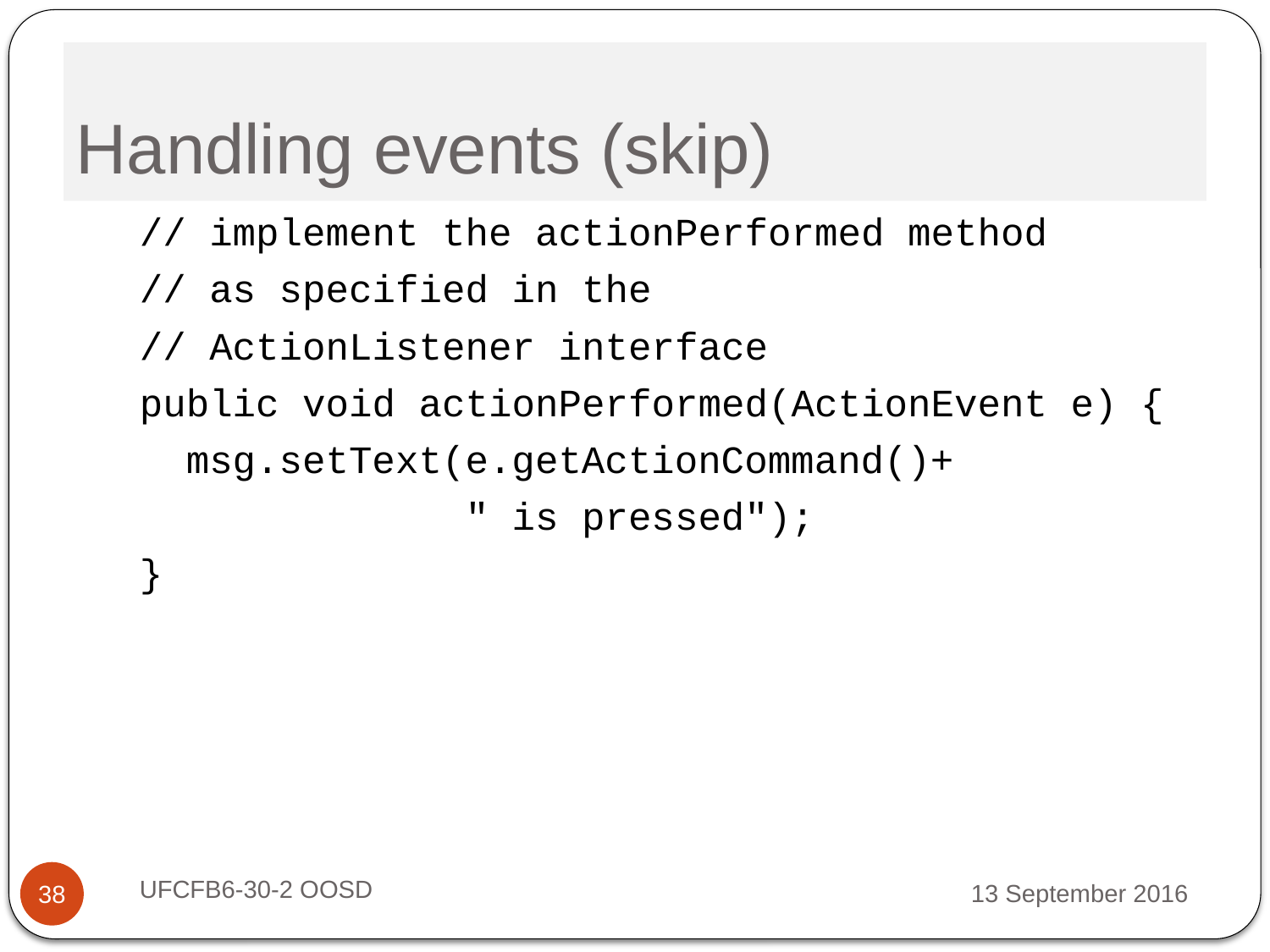

# Handling events (skip)
// implement the actionPerformed method
// as specified in the
// ActionListener interface
public void actionPerformed(ActionEvent e) {
  msg.setText(e.getActionCommand()+
              " is pressed");
}
UFCFB6-30-2 OOSD
13 September 2016
38